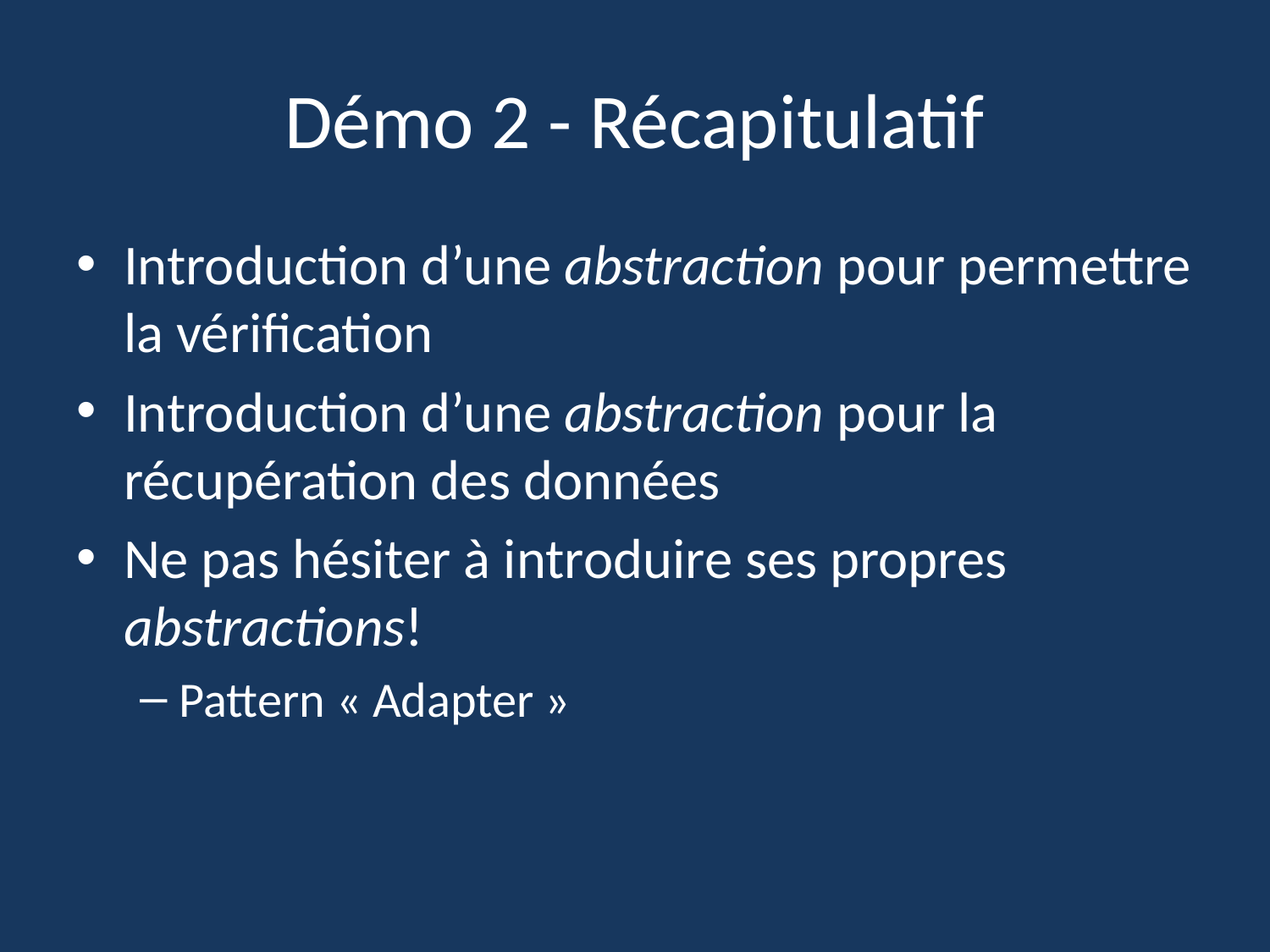

# Démo 2 - Récapitulatif
Introduction d’une abstraction pour permettre la vérification
Introduction d’une abstraction pour la récupération des données
Ne pas hésiter à introduire ses propres abstractions!
Pattern « Adapter »